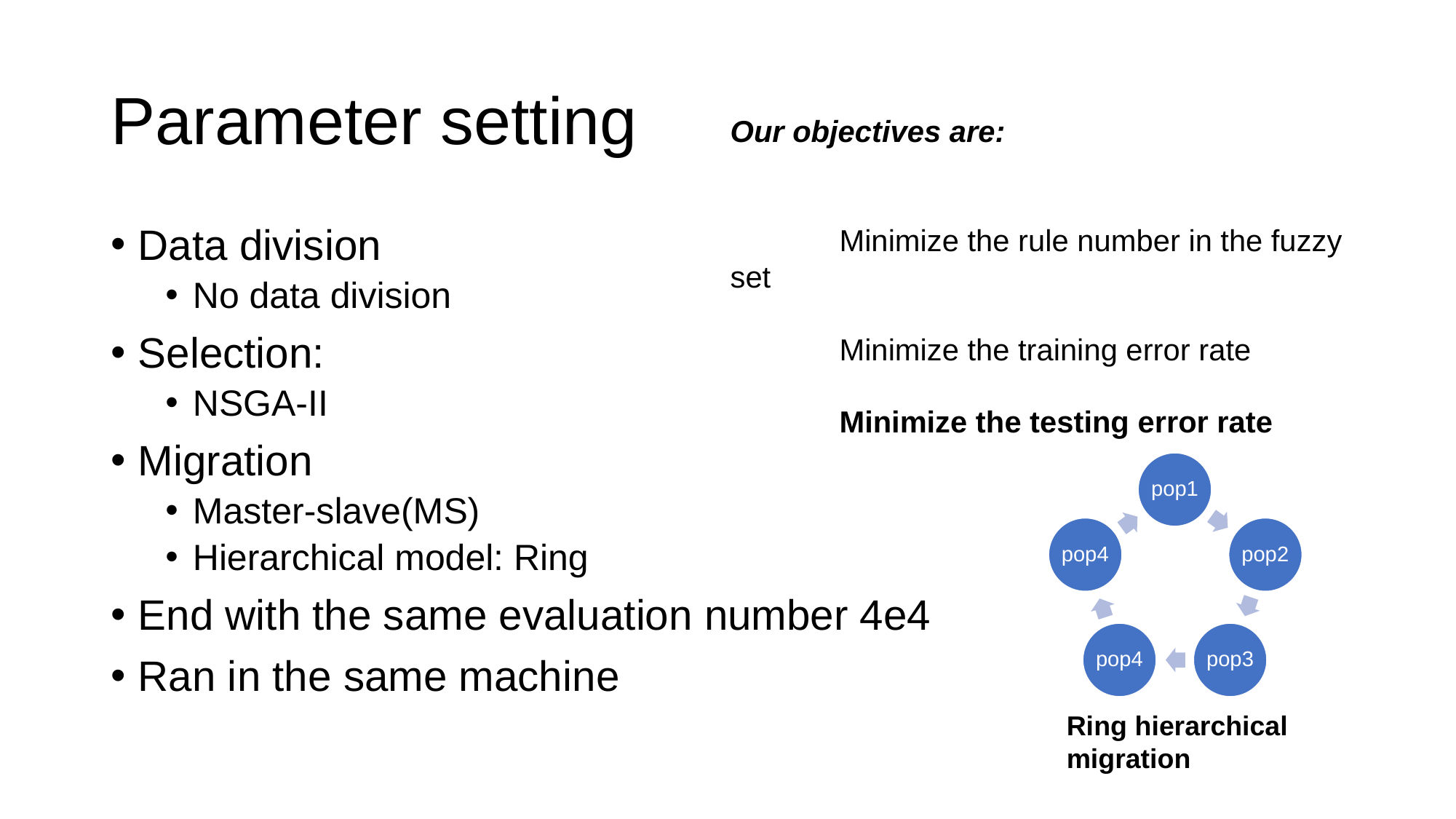

# Parameter setting
Our objectives are:

	Minimize the rule number in the fuzzy set

	Minimize the training error rate

	Minimize the testing error rate
Data division
No data division
Selection:
NSGA-II
Migration
Master-slave(MS)
Hierarchical model: Ring
End with the same evaluation number 4e4
Ran in the same machine
pop1

pop2

pop3

pop4

pop4

Ring hierarchical migration